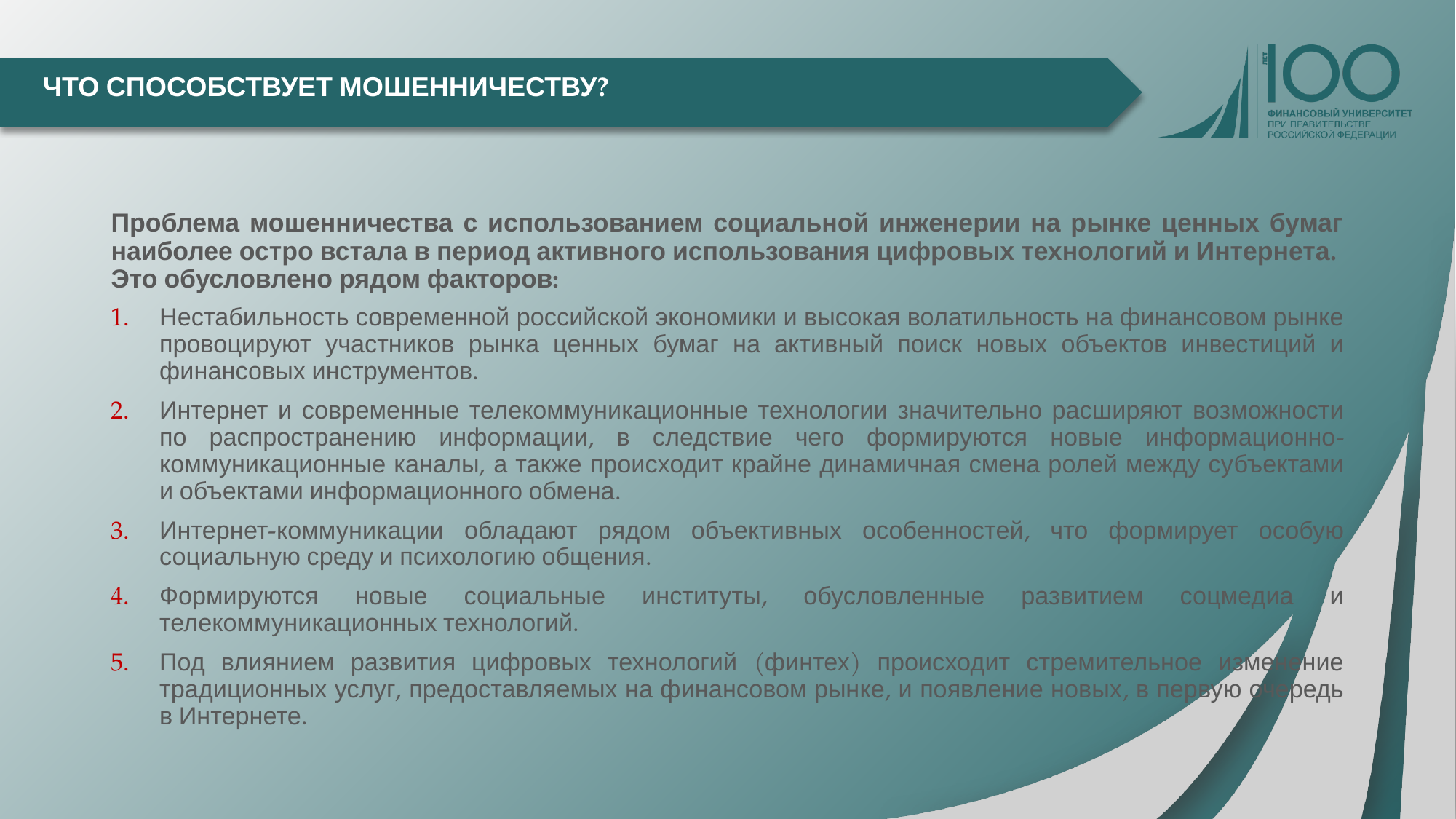

# ЧТО СПОСОБСТВУЕТ МОШЕННИЧЕСТВУ?
Проблема мошенничества с использованием социальной инженерии на рынке ценных бумаг наиболее остро встала в период активного использования цифровых технологий и Интернета.
Это обусловлено рядом факторов:
Нестабильность современной российской экономики и высокая волатильность на финансовом рынке провоцируют участников рынка ценных бумаг на активный поиск новых объектов инвестиций и финансовых инструментов.
Интернет и современные телекоммуникационные технологии значительно расширяют возможности по распространению информации, в следствие чего формируются новые информационно-коммуникационные каналы, а также происходит крайне динамичная смена ролей между субъектами и объектами информационного обмена.
Интернет-коммуникации обладают рядом объективных особенностей, что формирует особую социальную среду и психологию общения.
Формируются новые социальные институты, обусловленные развитием соцмедиа и телекоммуникационных технологий.
Под влиянием развития цифровых технологий (финтех) происходит стремительное изменение традиционных услуг, предоставляемых на финансовом рынке, и появление новых, в первую очередь в Интернете.